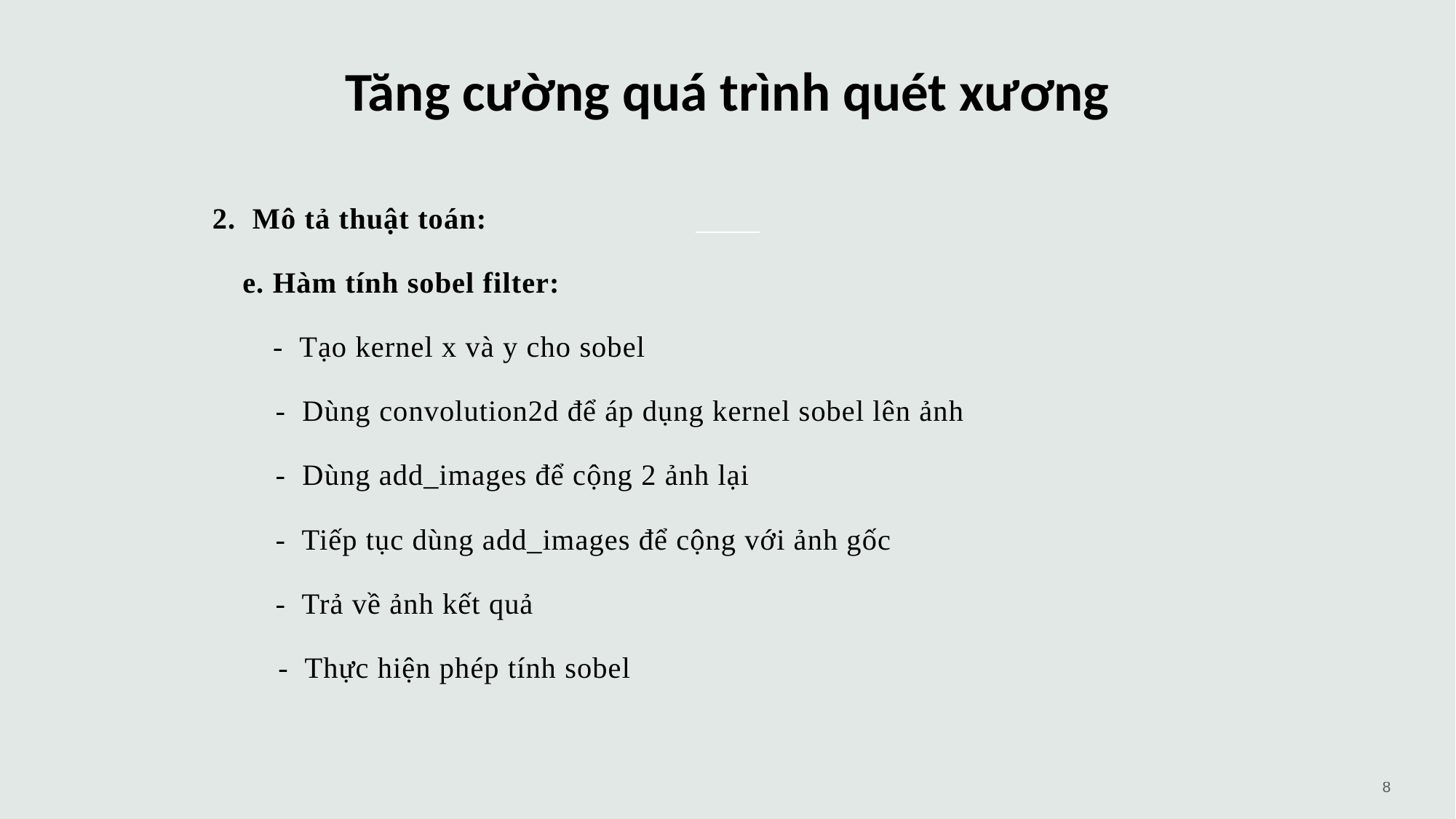

# Tăng cường quá trình quét xương

2.  Mô tả thuật toán:
 e. Hàm tính sobel filter:
  -  Tạo kernel x và y cho sobel
     -  Dùng convolution2d để áp dụng kernel sobel lên ảnh
     -  Dùng add_images để cộng 2 ảnh lại
     -  Tiếp tục dùng add_images để cộng với ảnh gốc
     -  Trả về ảnh kết quả
        -  Thực hiện phép tính sobel
8